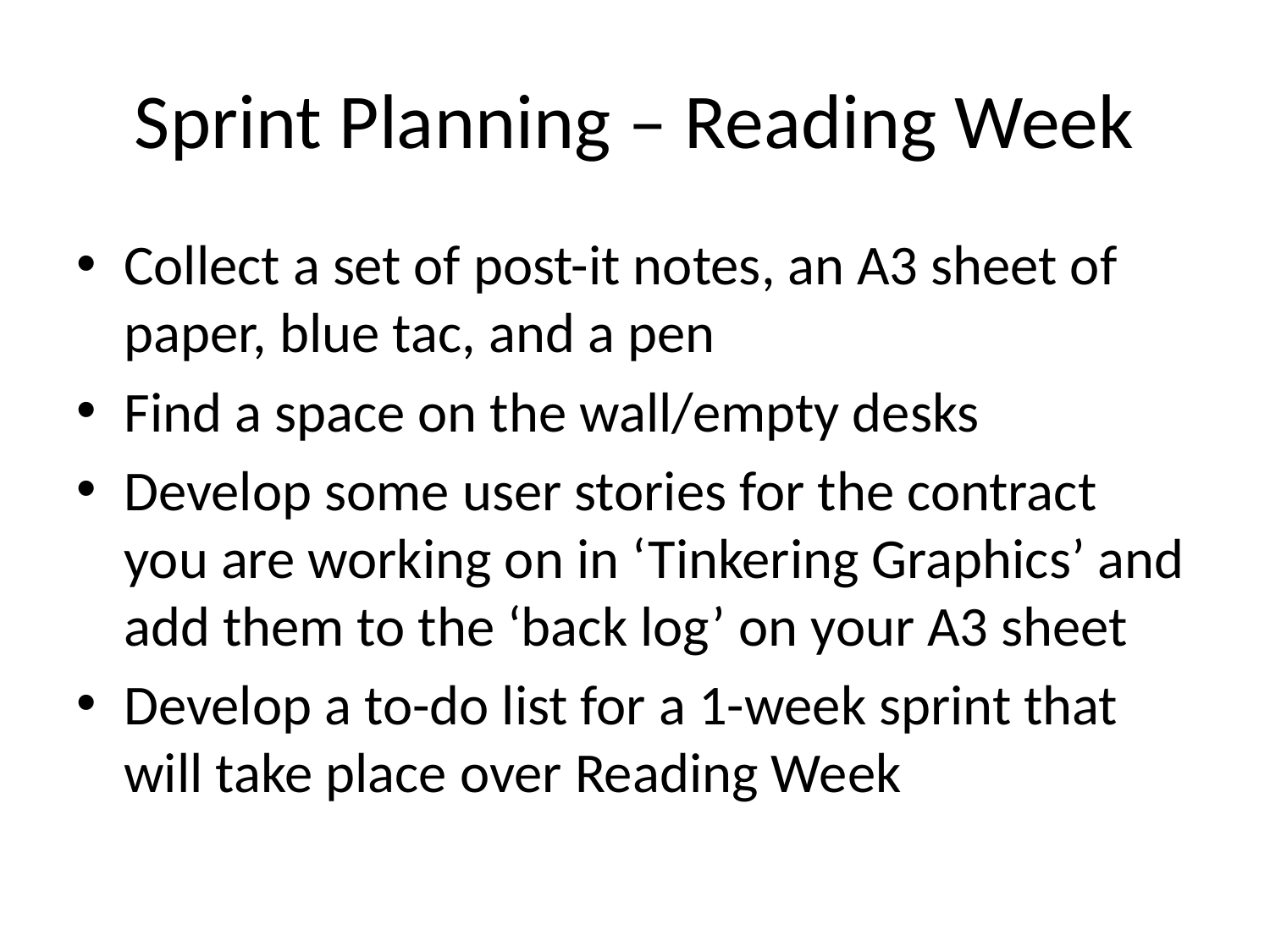

# Sprint Planning – Reading Week
Collect a set of post-it notes, an A3 sheet of paper, blue tac, and a pen
Find a space on the wall/empty desks
Develop some user stories for the contract you are working on in ‘Tinkering Graphics’ and add them to the ‘back log’ on your A3 sheet
Develop a to-do list for a 1-week sprint that will take place over Reading Week